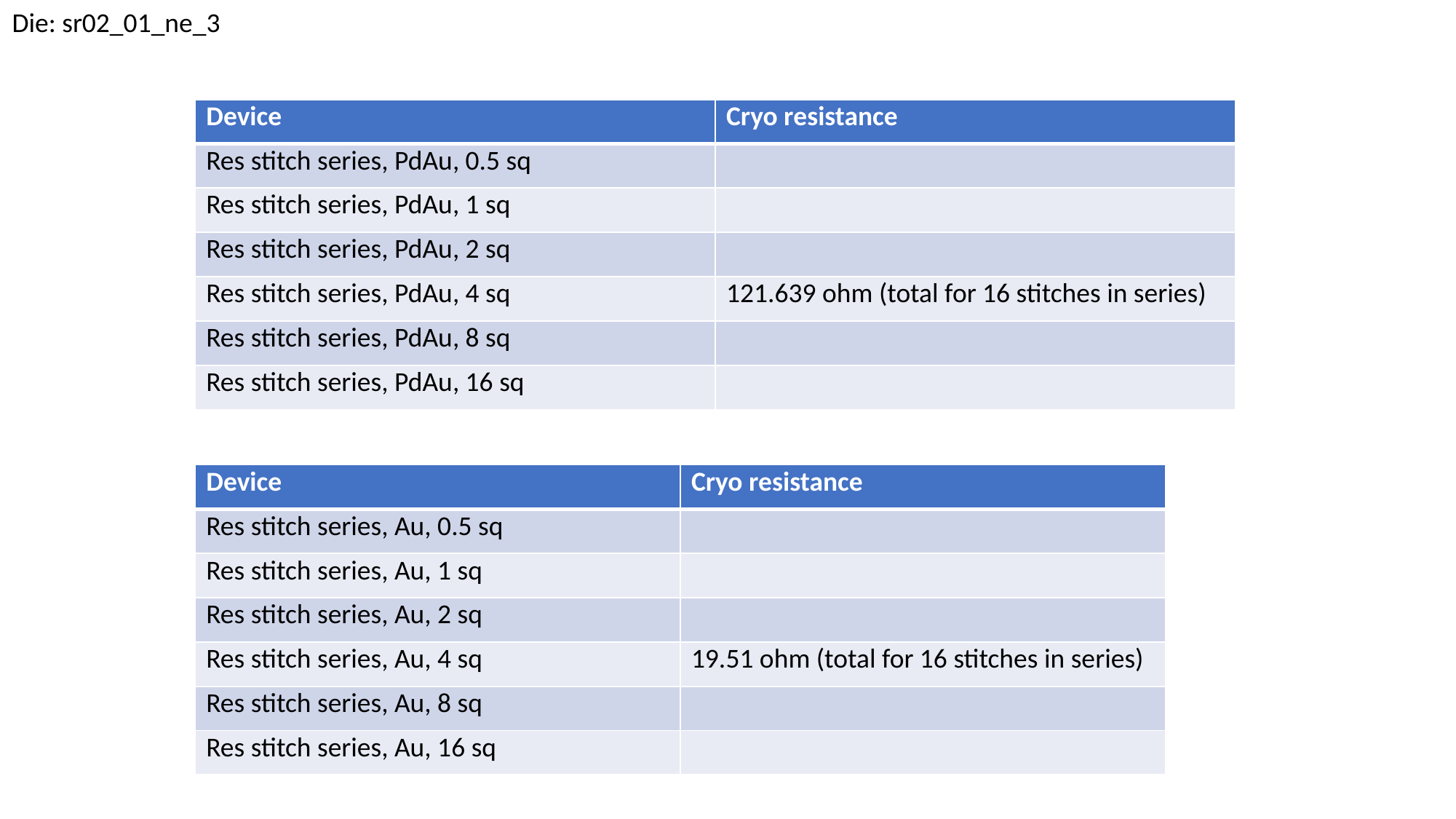

Die: sr02_01_ne_3
| Device | Cryo resistance |
| --- | --- |
| Res stitch series, PdAu, 0.5 sq |  |
| Res stitch series, PdAu, 1 sq |  |
| Res stitch series, PdAu, 2 sq |  |
| Res stitch series, PdAu, 4 sq | 121.639 ohm (total for 16 stitches in series) |
| Res stitch series, PdAu, 8 sq |  |
| Res stitch series, PdAu, 16 sq |  |
| Device | Cryo resistance |
| --- | --- |
| Res stitch series, Au, 0.5 sq |  |
| Res stitch series, Au, 1 sq |  |
| Res stitch series, Au, 2 sq |  |
| Res stitch series, Au, 4 sq | 19.51 ohm (total for 16 stitches in series) |
| Res stitch series, Au, 8 sq |  |
| Res stitch series, Au, 16 sq |  |